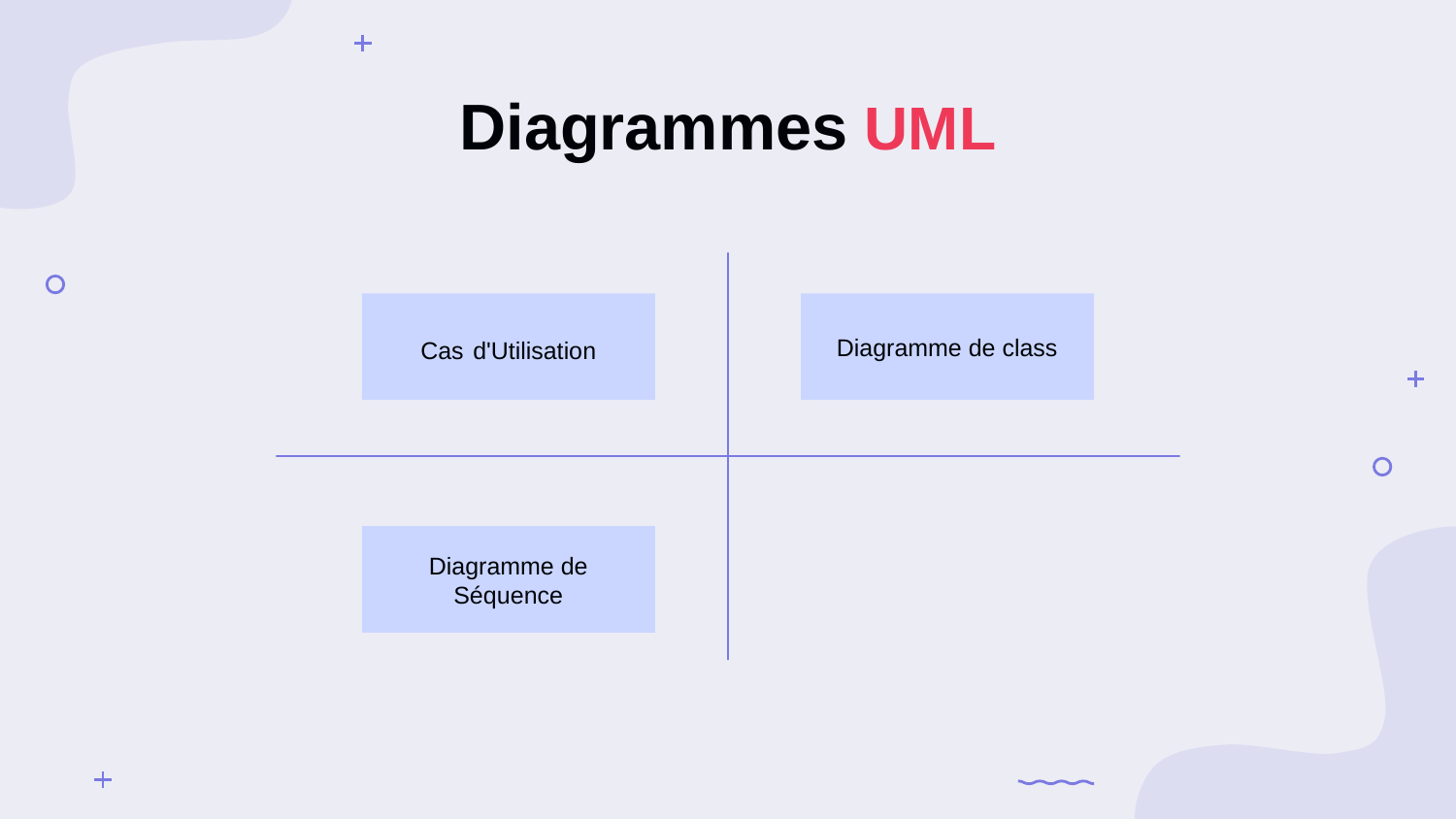

# Diagrammes UML

Cas d'Utilisation
Diagramme de class
Diagramme de Séquence